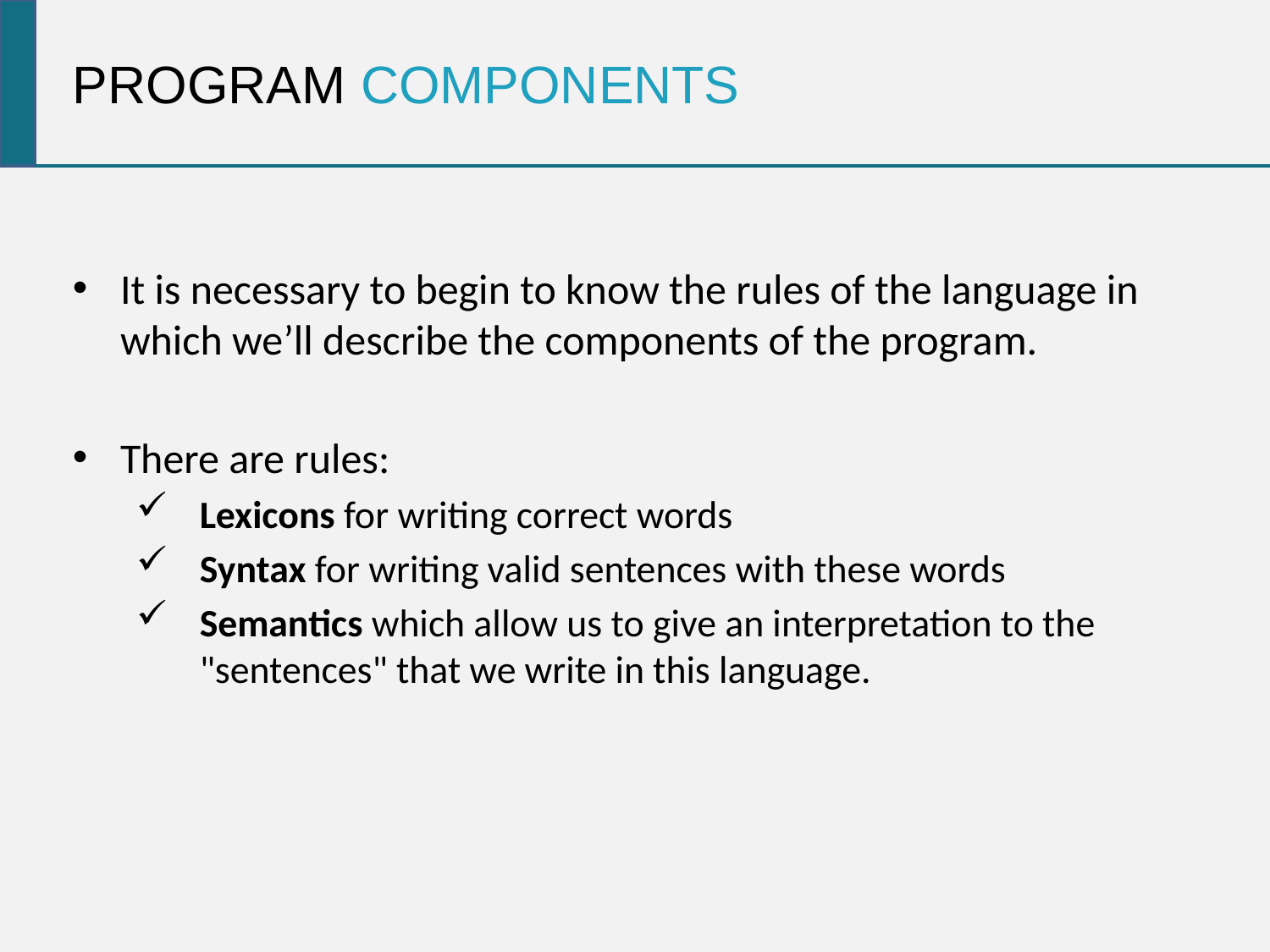

Program components

It is necessary to begin to know the rules of the language in which we’ll describe the components of the program.

There are rules:
Lexicons for writing correct words
Syntax for writing valid sentences with these words
Semantics which allow us to give an interpretation to the "sentences" that we write in this language.